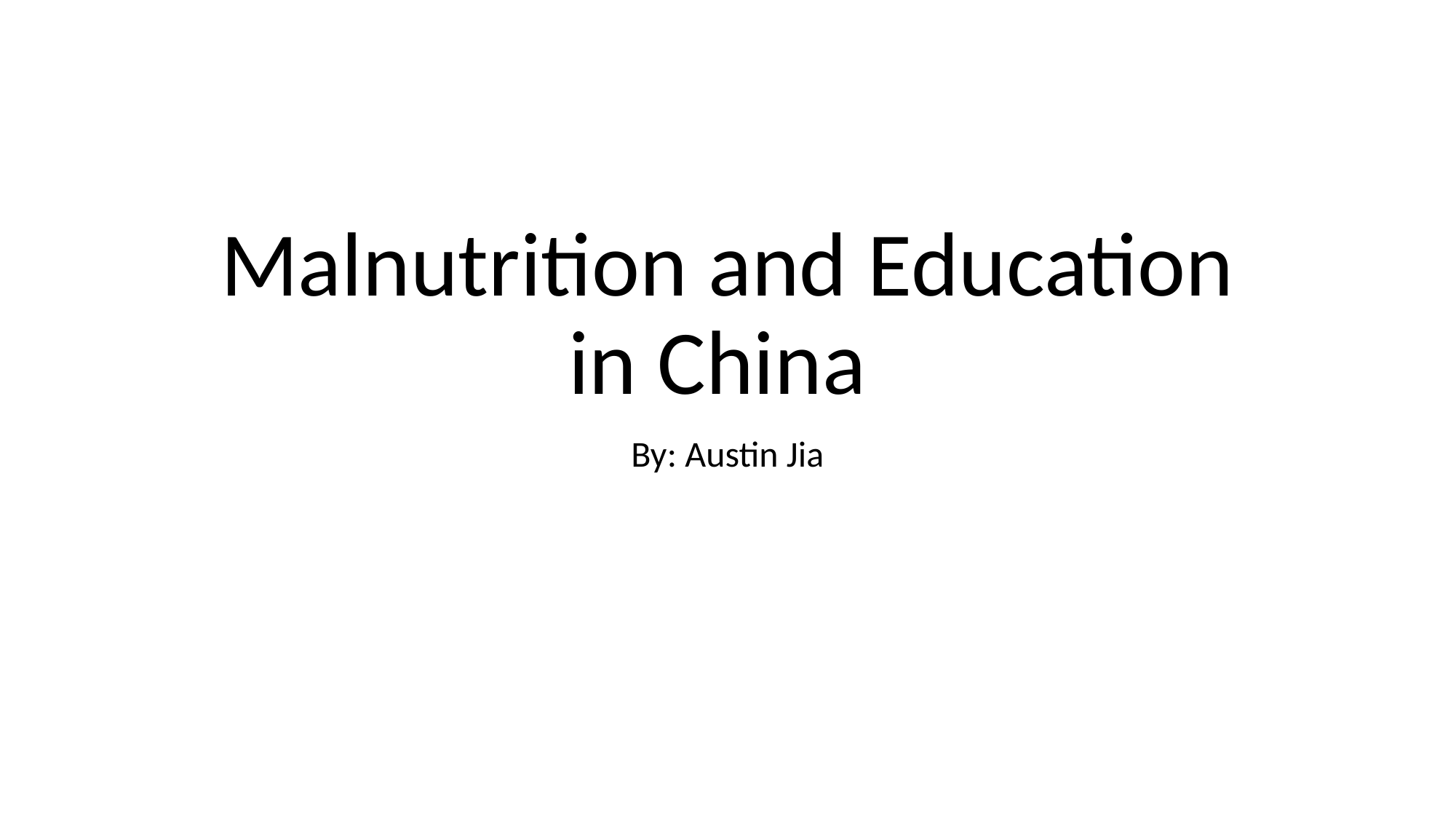

# Malnutrition and Education in China
By: Austin Jia